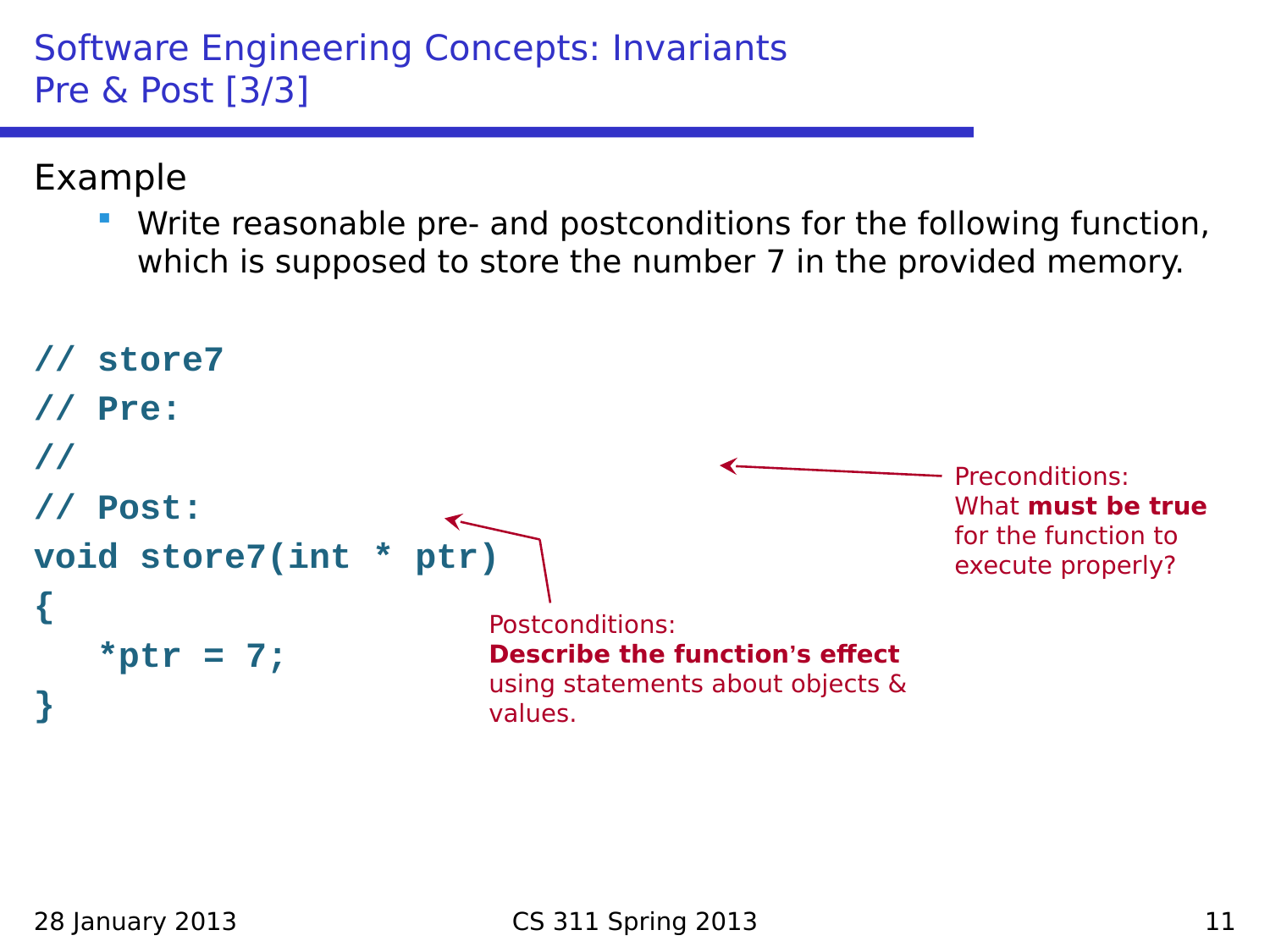

# Software Engineering Concepts: Invariants Pre & Post [3/3]
Example
Write reasonable pre- and postconditions for the following function, which is supposed to store the number 7 in the provided memory.

// store7
// Pre:
//
// Post:
void store7(int * ptr)
{
   *ptr = 7;
}
Preconditions:
What must be true for the function to execute properly?

Postconditions:
Describe the function’s effect using statements about objects & values.
28 January 2013
CS 311 Spring 2013
11